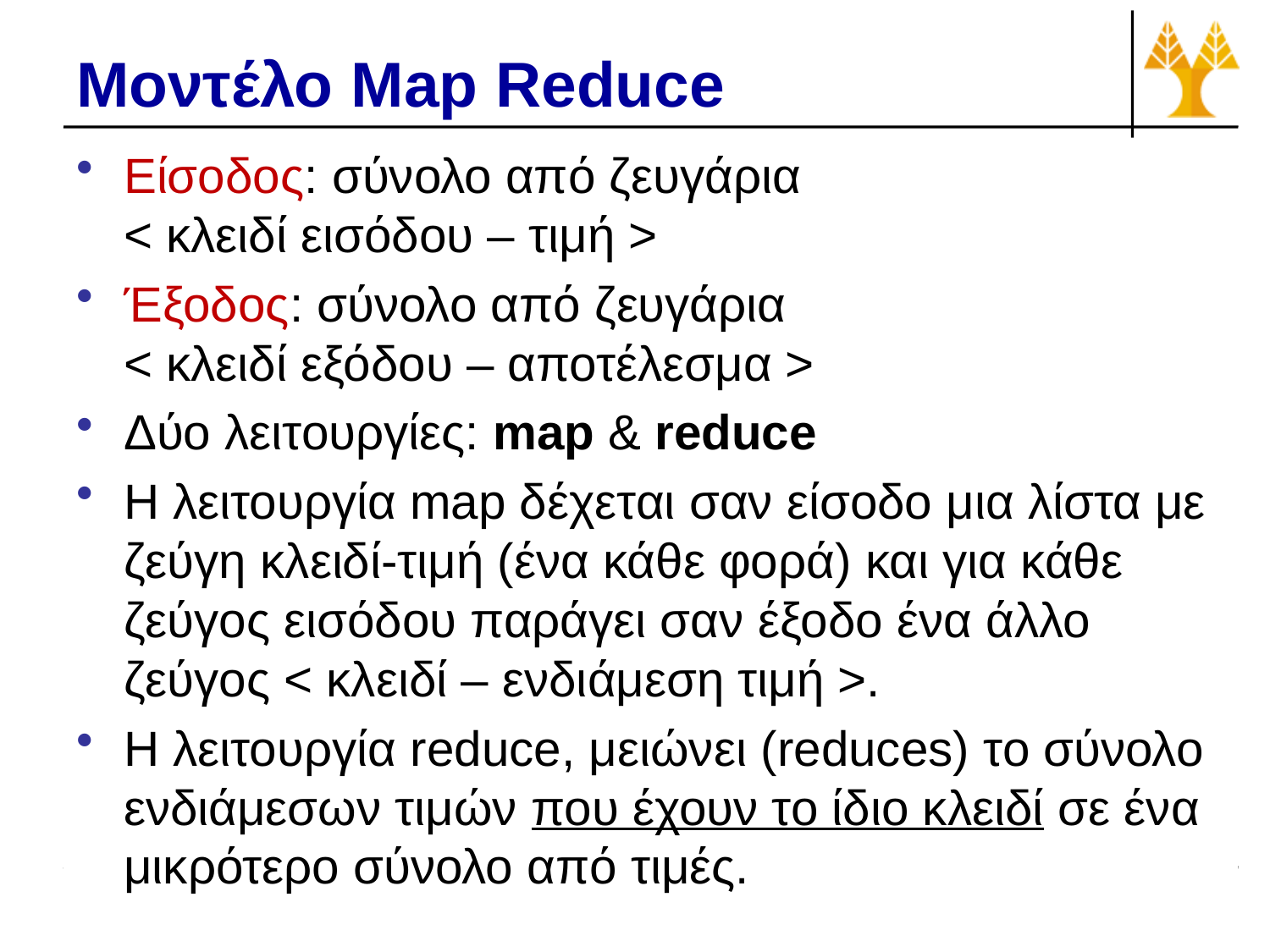

# Μοντέλο Map Reduce
Είσοδος: σύνολο από ζευγάρια
< κλειδί εισόδου – τιμή >
Έξοδος: σύνολο από ζευγάρια
< κλειδί εξόδου – αποτέλεσμα >
Δύο λειτουργίες: map & reduce
Η λειτουργία map δέχεται σαν είσοδο μια λίστα με ζεύγη κλειδί-τιμή (ένα κάθε φορά) και για κάθε ζεύγος εισόδου παράγει σαν έξοδο ένα άλλο ζεύγος < κλειδί – ενδιάμεση τιμή >.
Η λειτουργία reduce, μειώνει (reduces) το σύνολο ενδιάμεσων τιμών που έχουν το ίδιο κλειδί σε ένα μικρότερο σύνολο από τιμές.